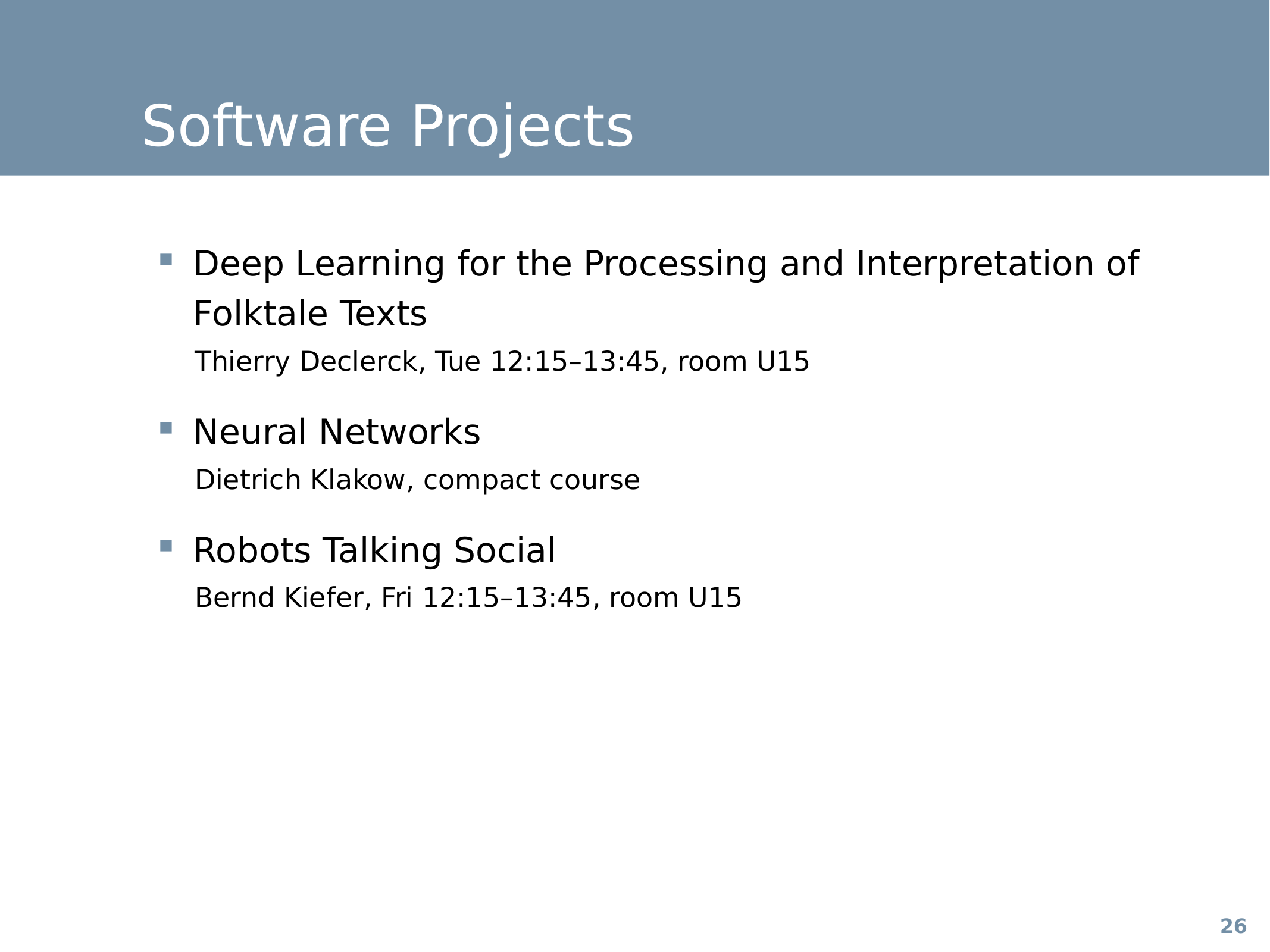

# Software Projects
Deep Learning for the Processing and Interpretation of Folktale Texts
Thierry Declerck, Tue 12:15–13:45, room U15
Neural Networks
Dietrich Klakow, compact course
Robots Talking Social
Bernd Kiefer, Fri 12:15–13:45, room U15
26